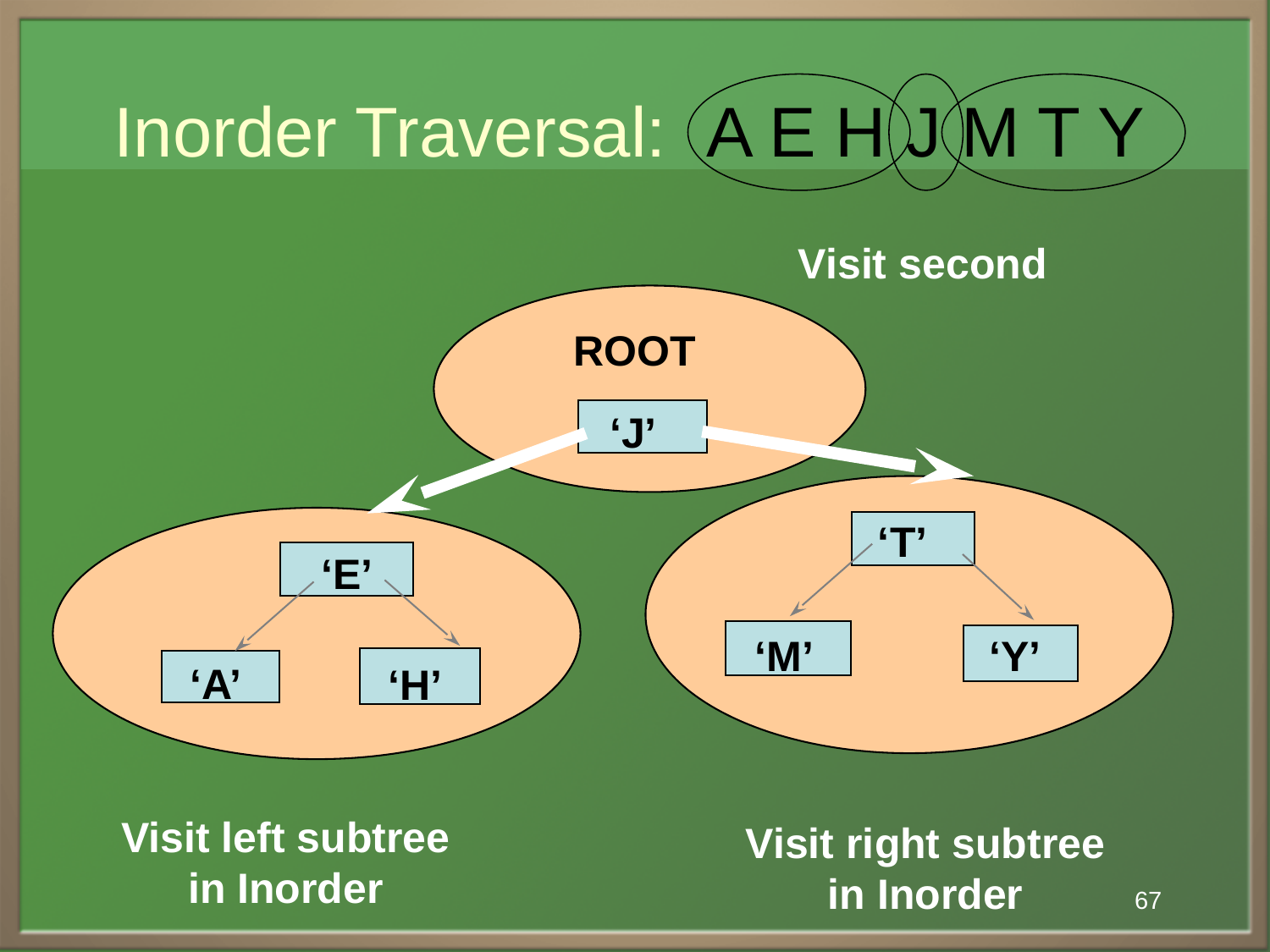

# Inorder Traversal:  A E H J M T Y

Visit second

ROOT
‘J’

‘T’

 ‘E’

 ‘M’
‘Y’

‘A’
‘H’
Visit left subtree in Inorder
Visit right subtree in Inorder
67